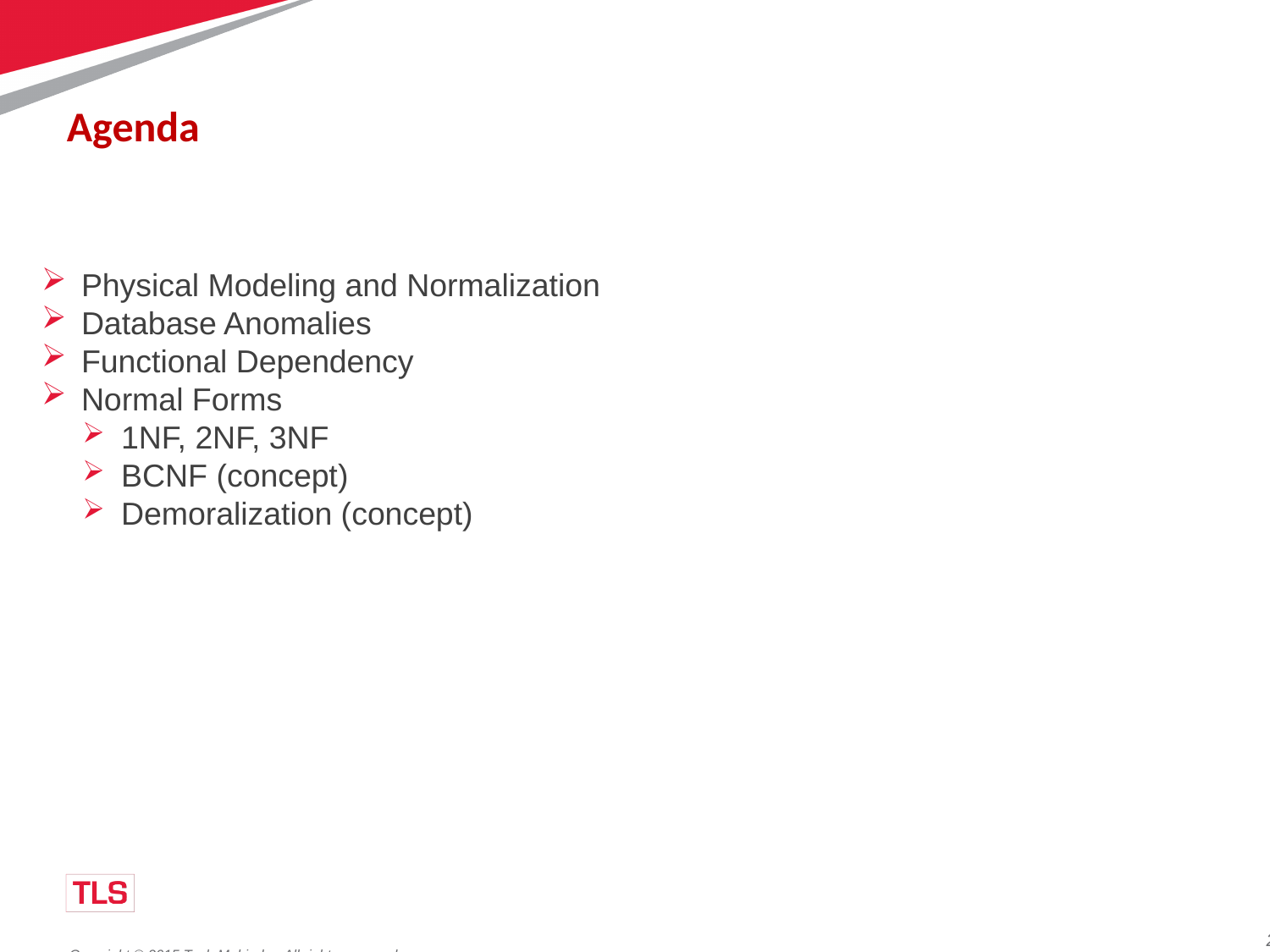

# Agenda

Physical Modeling and Normalization
Database Anomalies
Functional Dependency
Normal Forms
1NF, 2NF, 3NF
BCNF (concept)
Demoralization (concept)